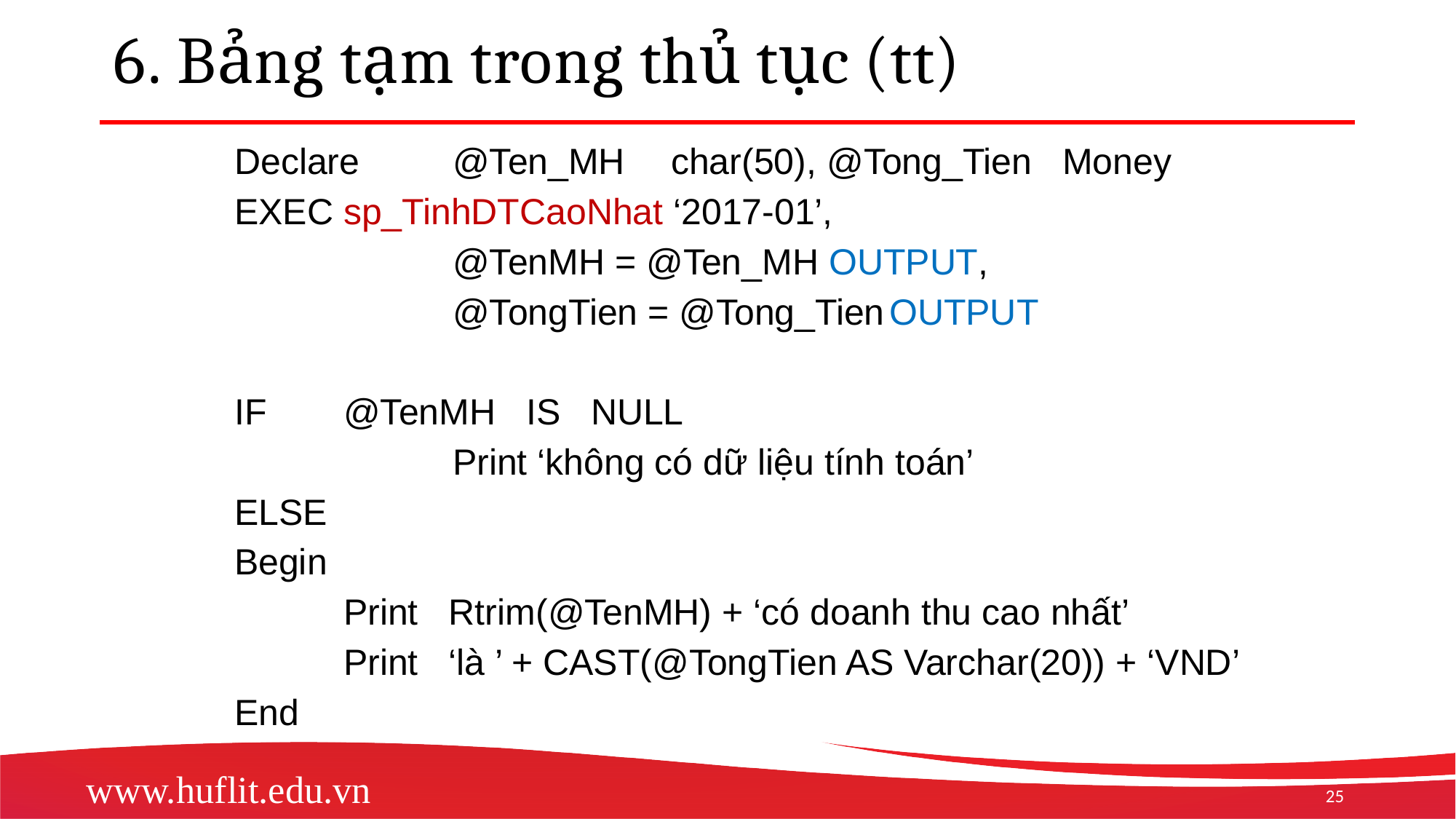

# 6. Bảng tạm trong thủ tục (tt)
	Declare	@Ten_MH	char(50), @Tong_Tien   Money
	EXEC	sp_TinhDTCaoNhat ‘2017-01’,
			@TenMH = @Ten_MH OUTPUT,
			@TongTien = @Tong_Tien	OUTPUT

	IF	@TenMH   IS   NULL
			Print ‘không có dữ liệu tính toán’
	ELSE
	Begin
		Print   Rtrim(@TenMH) + ‘có doanh thu cao nhất’
		Print   ‘là ’ + CAST(@TongTien AS Varchar(20)) + ‘VND’
	End
25